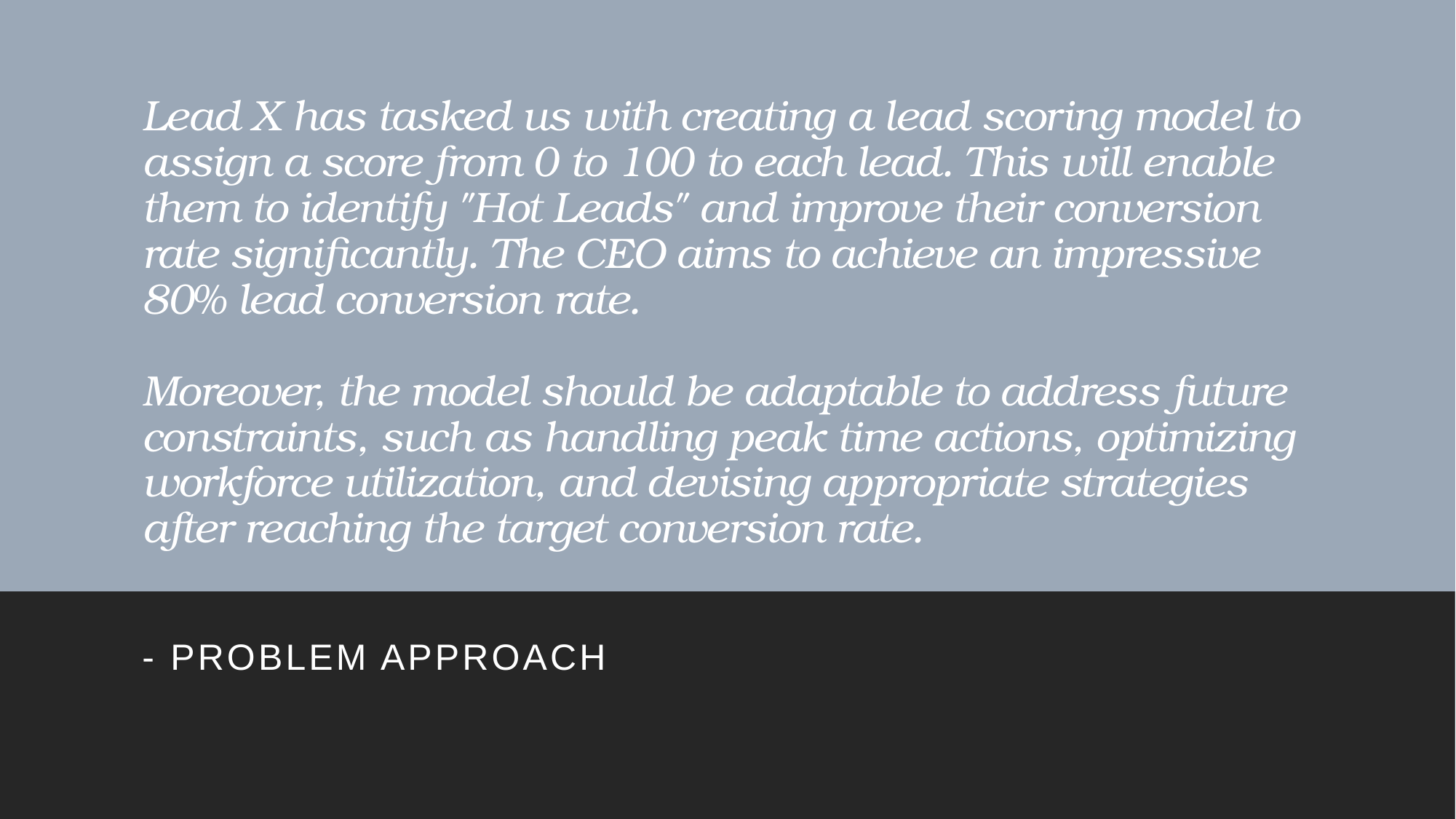

# Lead X has tasked us with creating a lead scoring model to assign a score from 0 to 100 to each lead. This will enable them to identify "Hot Leads" and improve their conversion rate significantly. The CEO aims to achieve an impressive 80% lead conversion rate. Moreover, the model should be adaptable to address future constraints, such as handling peak time actions, optimizing workforce utilization, and devising appropriate strategies after reaching the target conversion rate.

- Problem approach